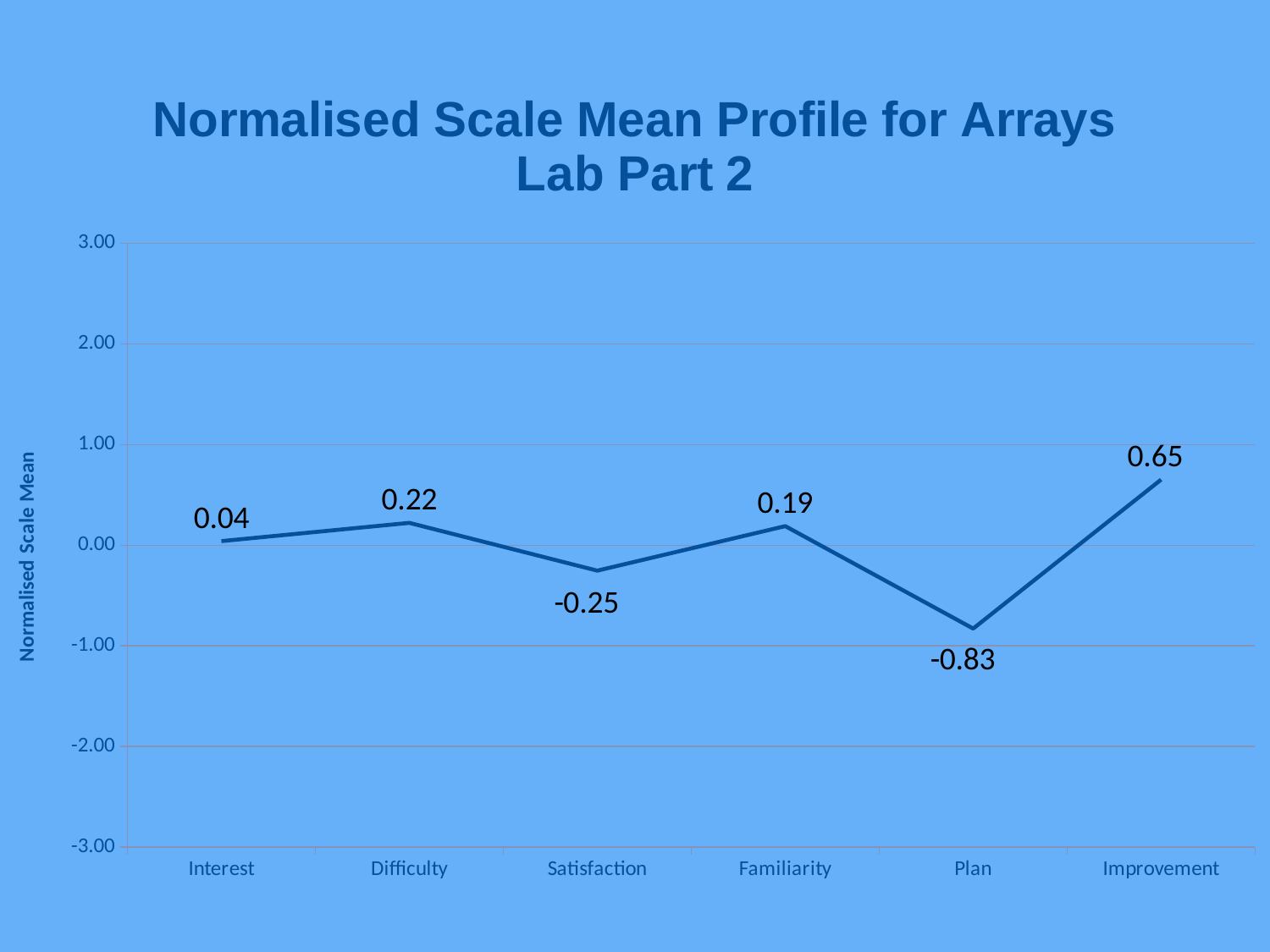

### Chart: Normalised Scale Mean Profile for Arrays Lab Part 2

| Category |  |
|---|---|
| Interest | 0.04025944206940895 |
| Difficulty | 0.22192694625720535 |
| Satisfaction | -0.25280840139057015 |
| Familiarity | 0.1896851936034312 |
| Plan | -0.8284019373248138 |
| Improvement | 0.6517350794936376 |